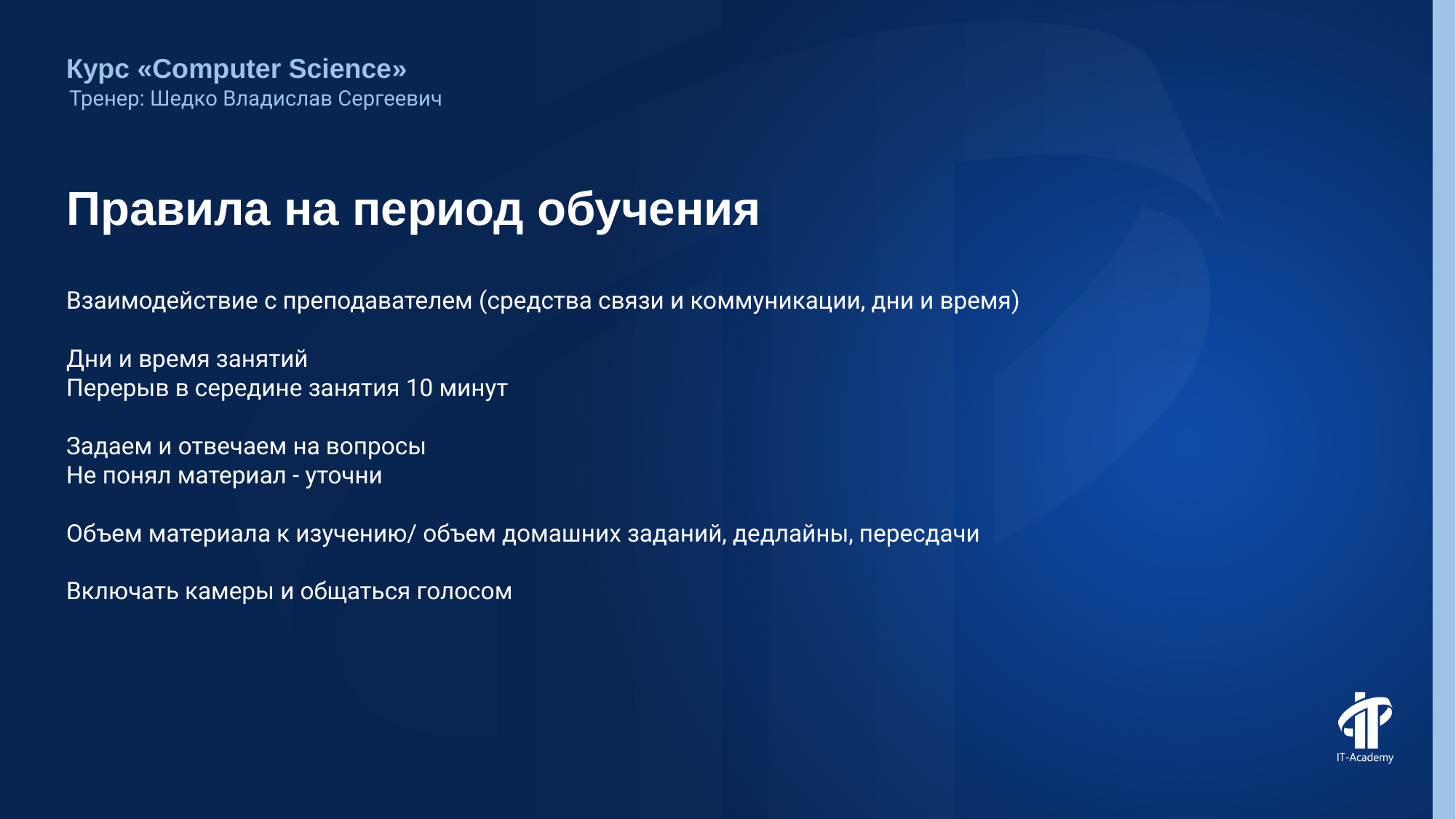

Курс «Computer Science»
Тренер: Шедко Владислав Сергеевич
# Правила на период обучения

Взаимодействие с преподавателем (средства связи и коммуникации, дни и время)

Дни и время занятий
Перерыв в середине занятия 10 минут

Задаем и отвечаем на вопросы
Не понял материал - уточни

Объем материала к изучению/ объем домашних заданий, дедлайны, пересдачи

Включать камеры и общаться голосом